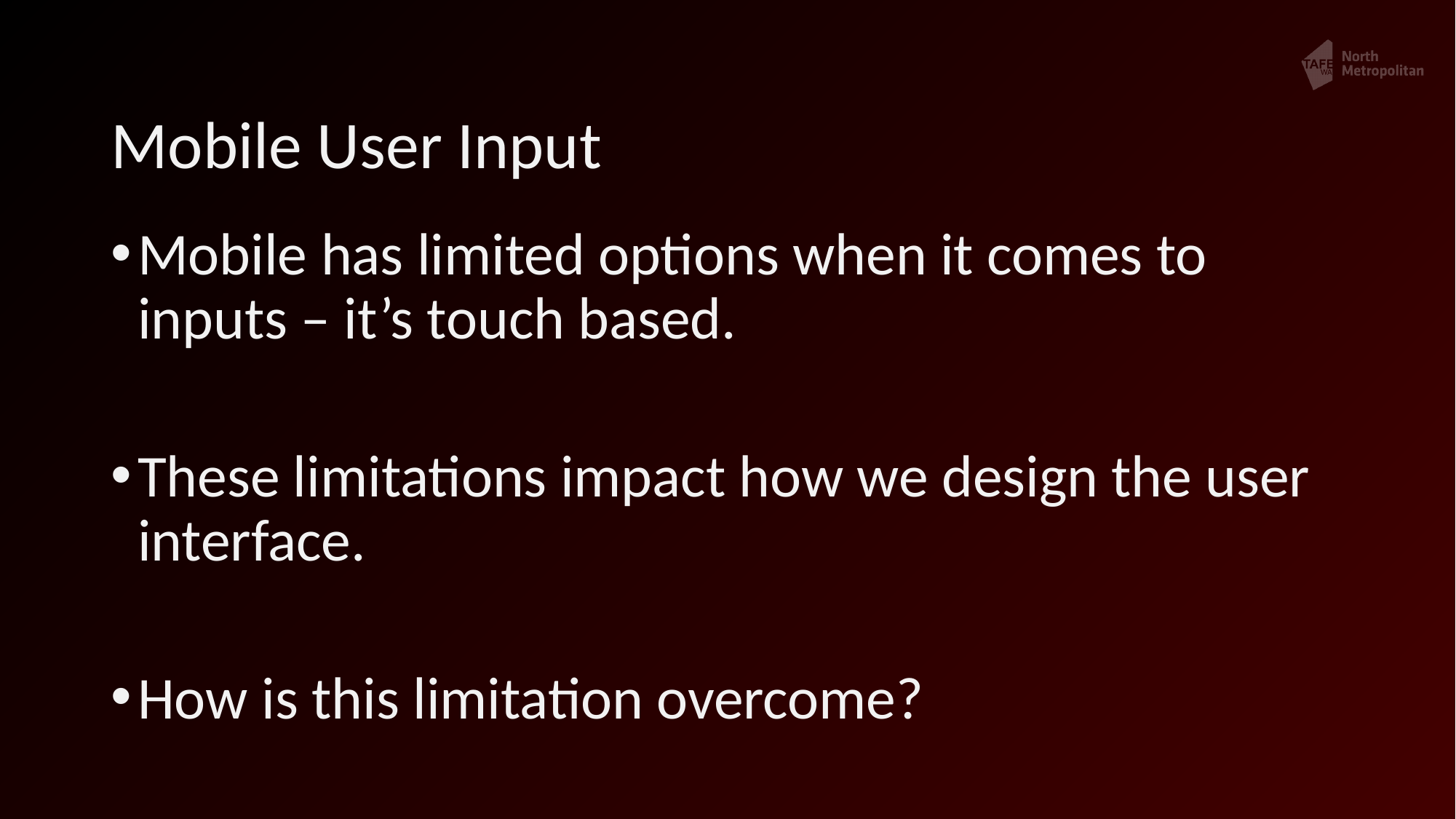

# Mobile User Input
Mobile has limited options when it comes to inputs – it’s touch based.

These limitations impact how we design the user interface.

How is this limitation overcome?